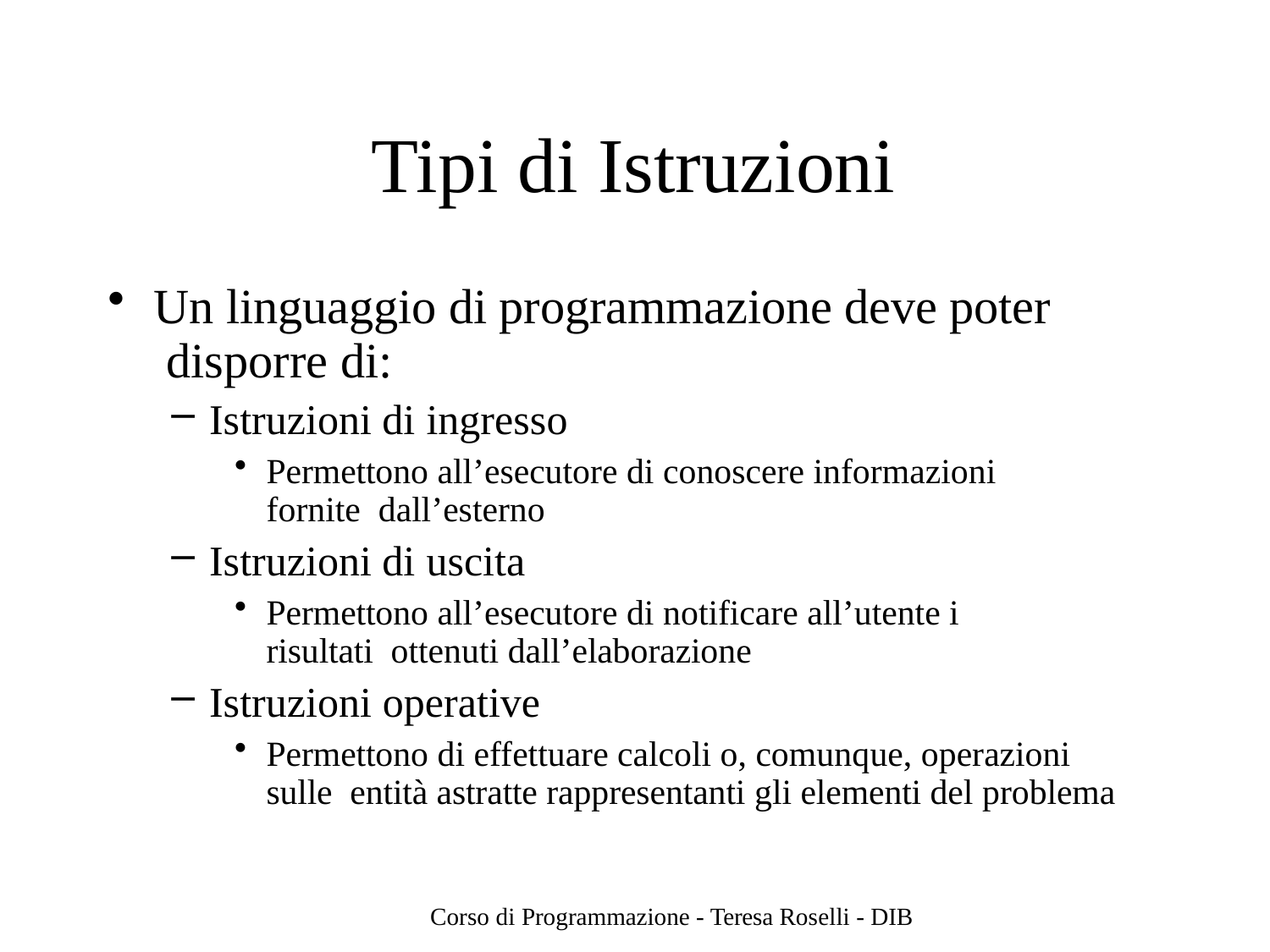

# Tipi di Istruzioni
Un linguaggio di programmazione deve poter  disporre di:
Istruzioni di ingresso
Permettono all’esecutore di conoscere informazioni fornite  dall’esterno
Istruzioni di uscita
Permettono all’esecutore di notificare all’utente i risultati  ottenuti dall’elaborazione
Istruzioni operative
Permettono di effettuare calcoli o, comunque, operazioni sulle  entità astratte rappresentanti gli elementi del problema
Corso di Programmazione - Teresa Roselli - DIB